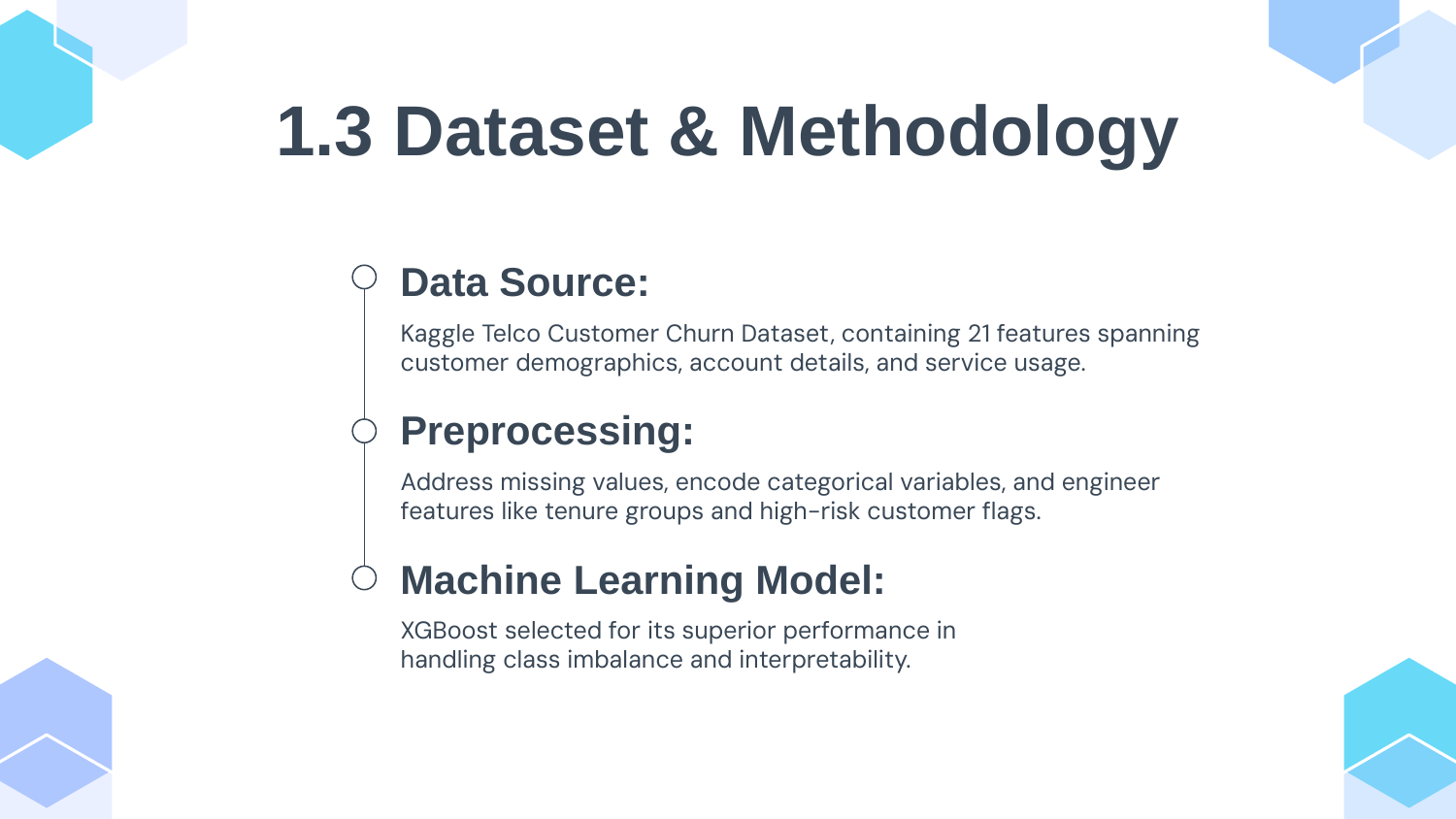

# 1.3 Dataset & Methodology
Data Source:

Kaggle Telco Customer Churn Dataset, containing 21 features spanning
customer demographics, account details, and service usage.
Preprocessing:

Address missing values, encode categorical variables, and engineer
features like tenure groups and high-risk customer flags.
Machine Learning Model:

XGBoost selected for its superior performance in
handling class imbalance and interpretability.